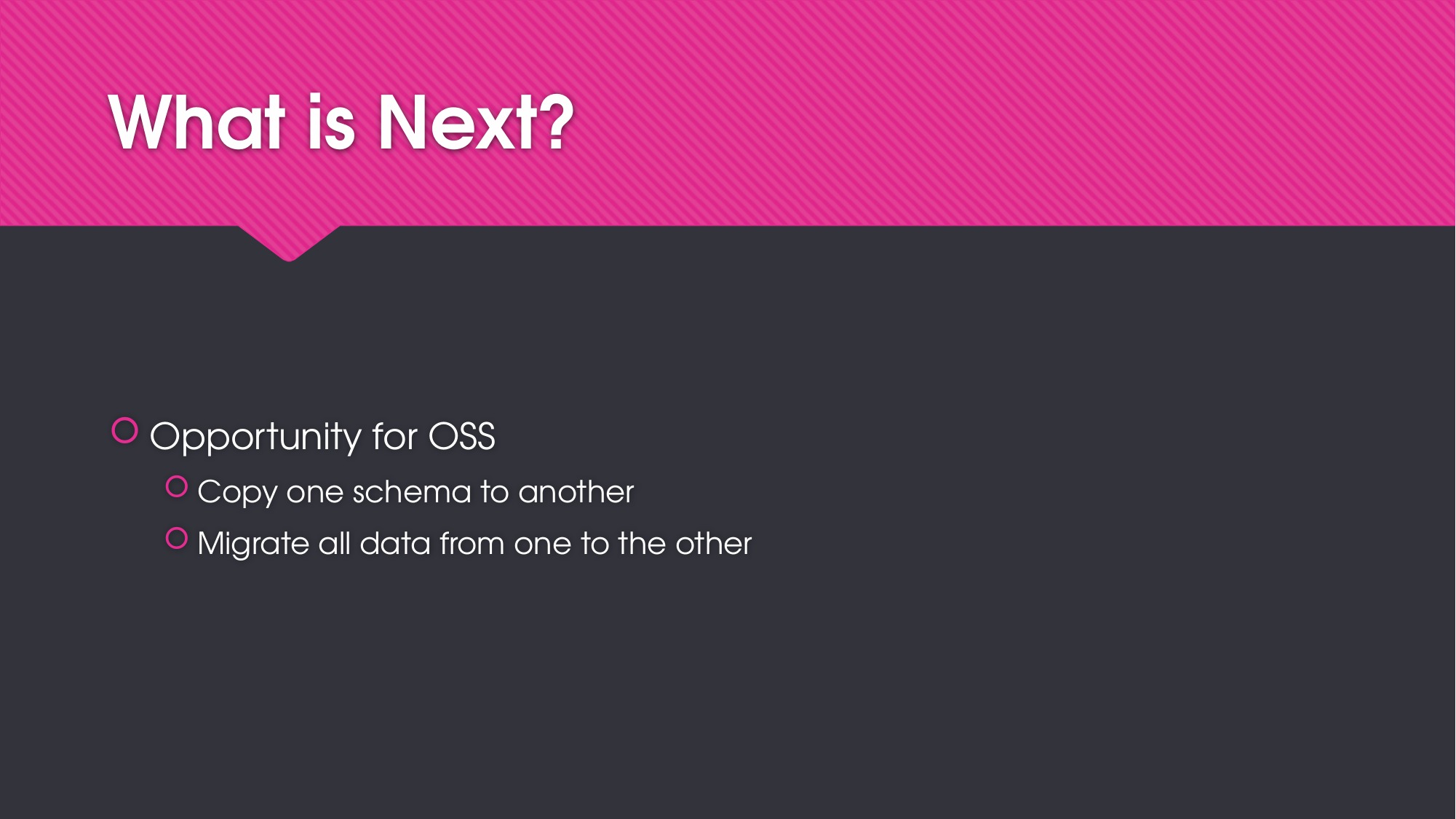

# What is Next?
Opportunity for OSS
Copy one schema to another
Migrate all data from one to the other